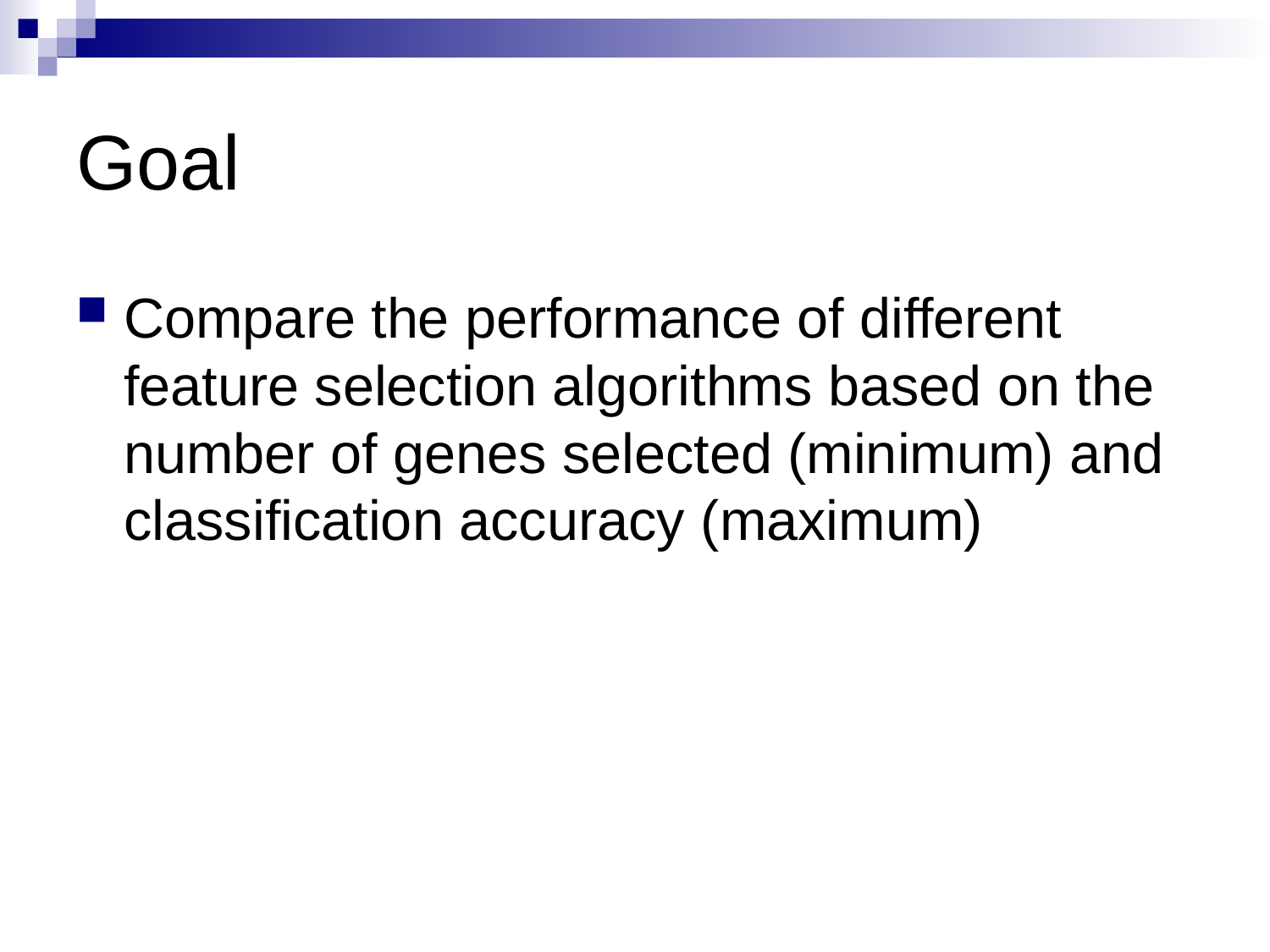

# Goal
Compare the performance of different feature selection algorithms based on the number of genes selected (minimum) and classification accuracy (maximum)